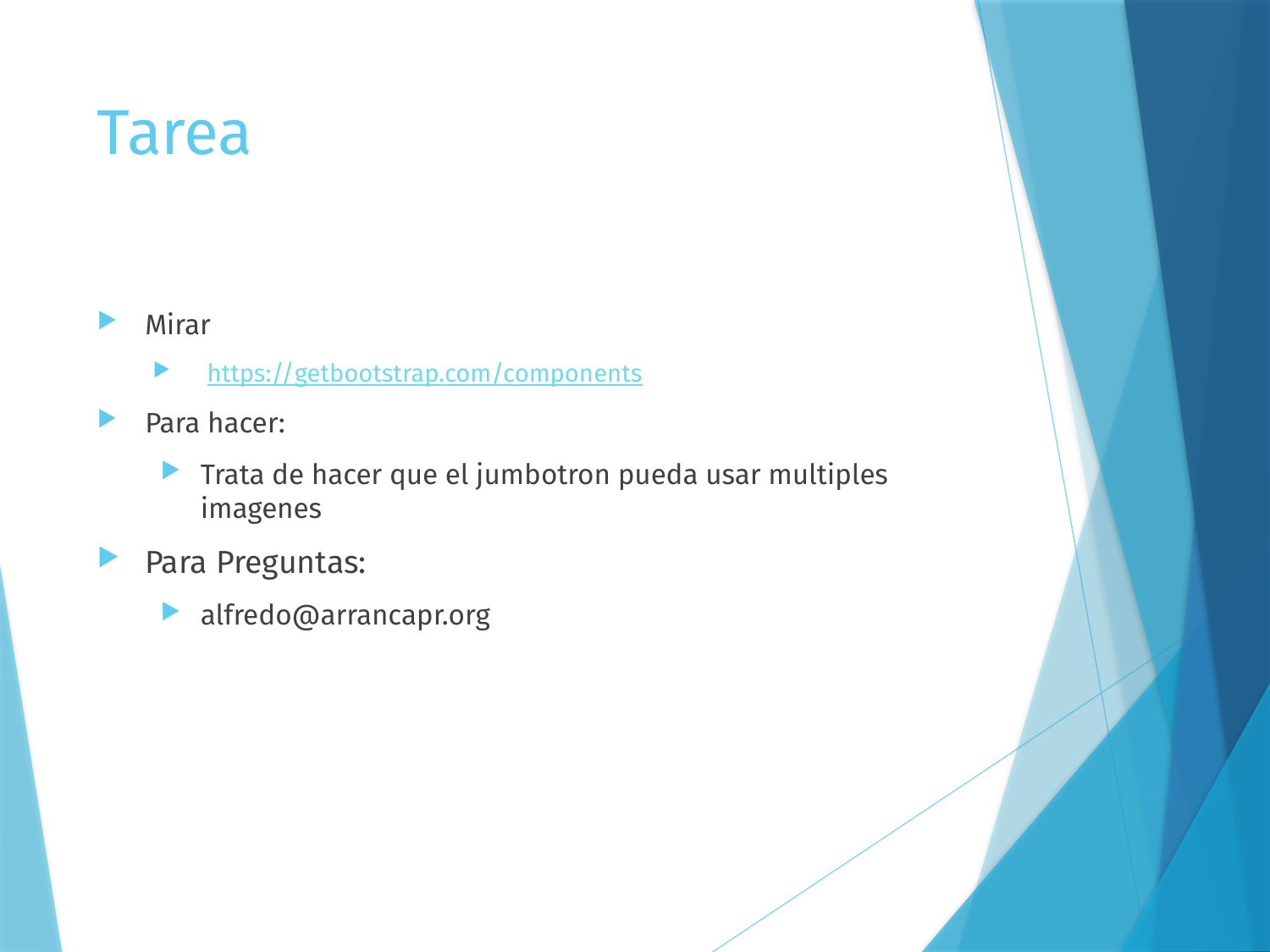

# Tarea
Mirar
 https://getbootstrap.com/components
Para hacer:
Trata de hacer que el jumbotron pueda usar multiples imagenes
Para Preguntas:
alfredo@arrancapr.org